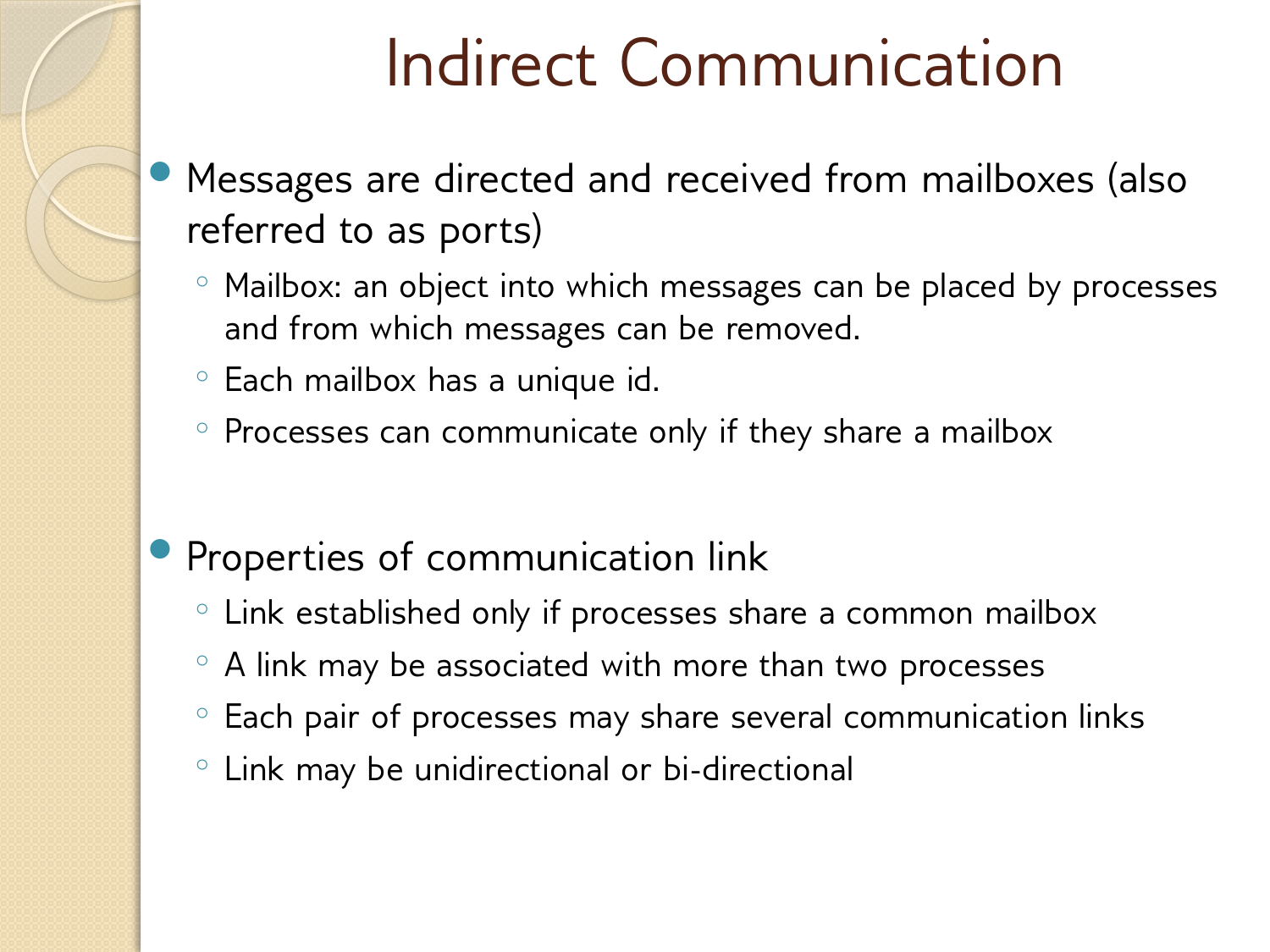

# Indirect Communication
Messages are directed and received from mailboxes (also referred to as ports)
Mailbox: an object into which messages can be placed by processes and from which messages can be removed.
Each mailbox has a unique id.
Processes can communicate only if they share a mailbox

Properties of communication link
Link established only if processes share a common mailbox
A link may be associated with more than two processes
Each pair of processes may share several communication links
Link may be unidirectional or bi-directional